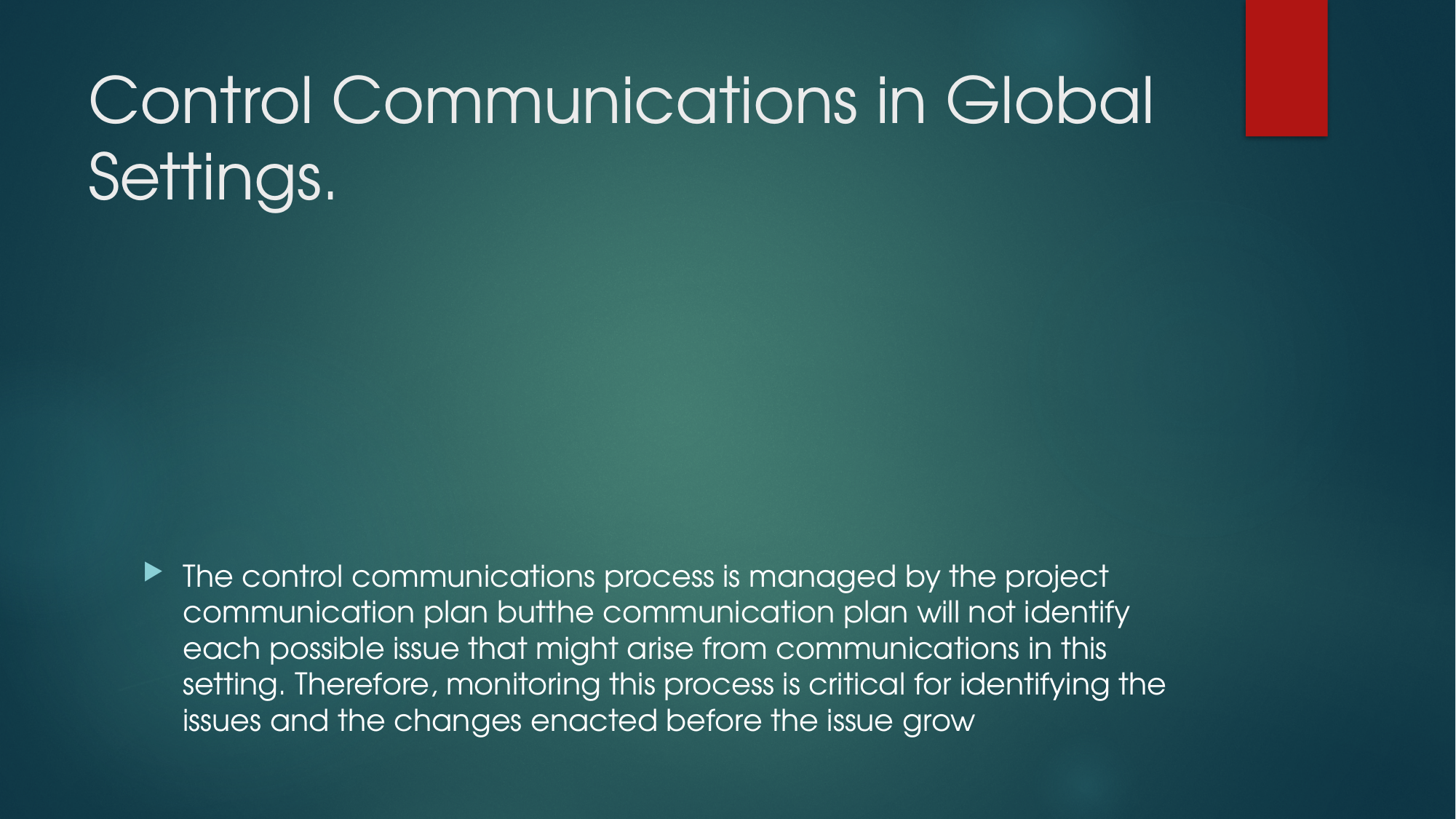

# Control Communications in Global Settings.

The control communications process is managed by the project communication plan butthe communication plan will not identify each possible issue that might arise from communications in this setting. Therefore, monitoring this process is critical for identifying the issues and the changes enacted before the issue grow